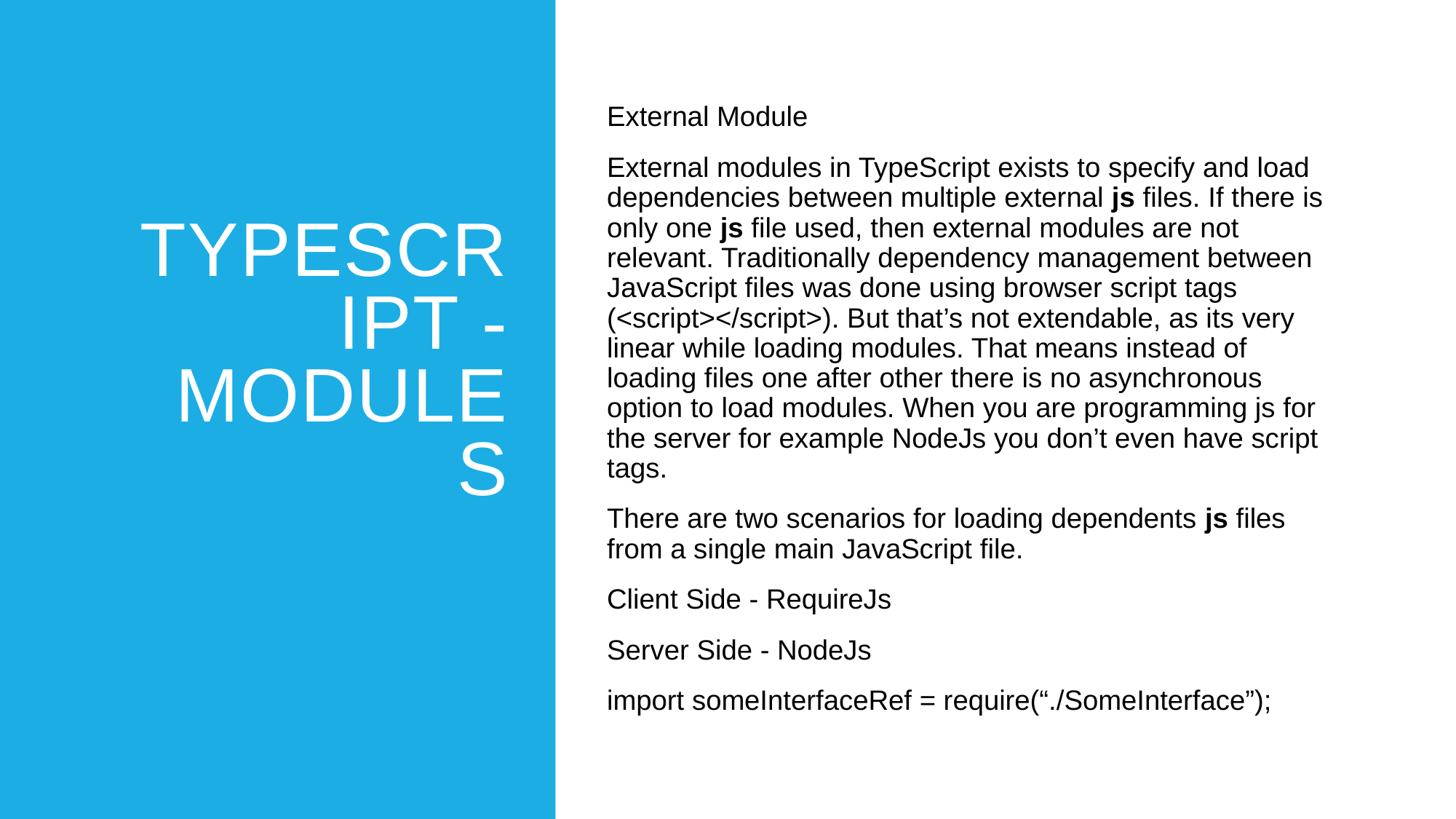

# TypeScript - Modules
External Module
External modules in TypeScript exists to specify and load dependencies between multiple external js files. If there is only one js file used, then external modules are not relevant. Traditionally dependency management between JavaScript files was done using browser script tags (<script></script>). But that’s not extendable, as its very linear while loading modules. That means instead of loading files one after other there is no asynchronous option to load modules. When you are programming js for the server for example NodeJs you don’t even have script tags.
There are two scenarios for loading dependents js files from a single main JavaScript file.
Client Side - RequireJs
Server Side - NodeJs
import someInterfaceRef = require(“./SomeInterface”);